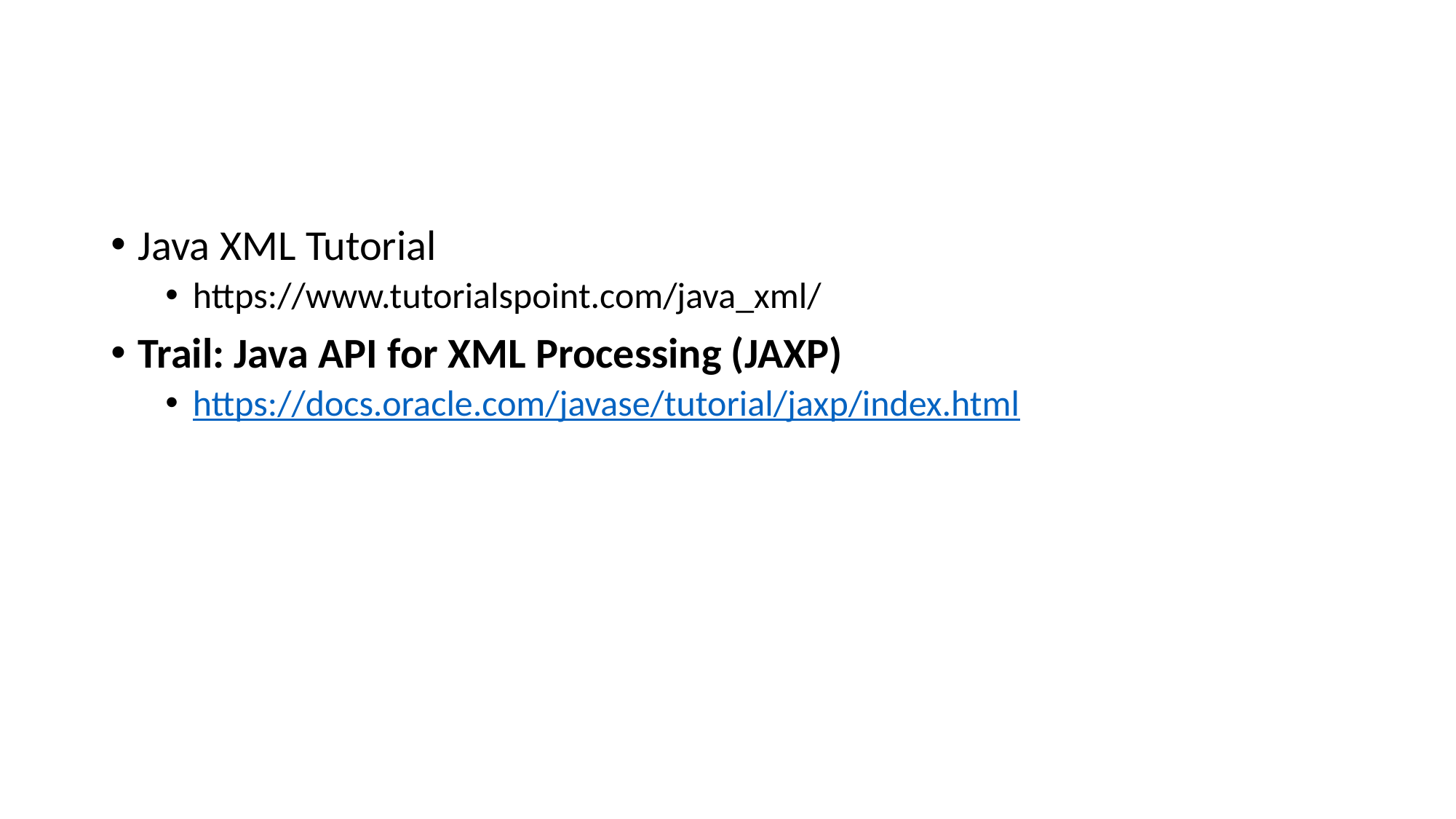

#
Java XML Tutorial
https://www.tutorialspoint.com/java_xml/
Trail: Java API for XML Processing (JAXP)
https://docs.oracle.com/javase/tutorial/jaxp/index.html